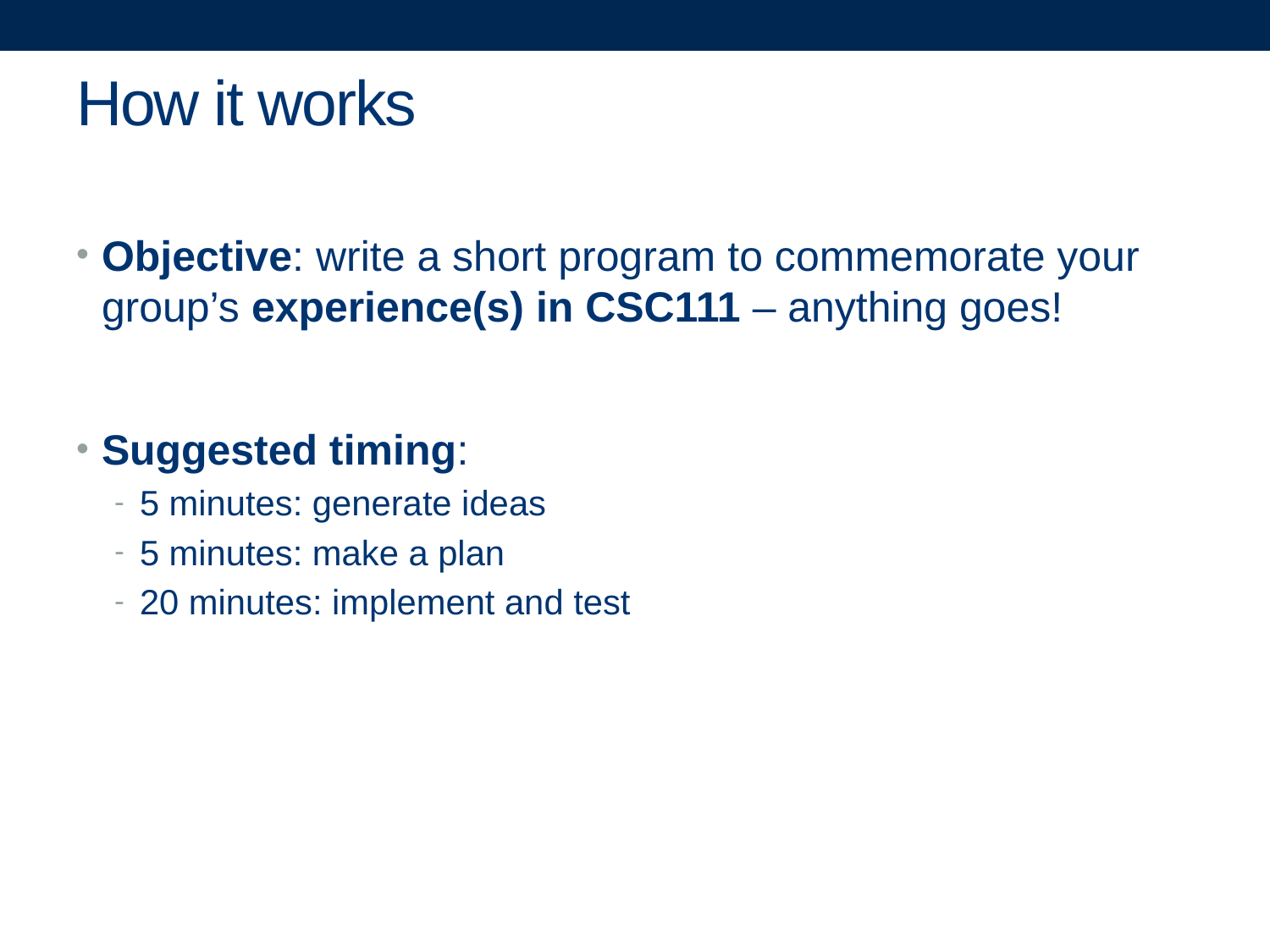

# How it works
Objective: write a short program to commemorate your group’s experience(s) in CSC111 – anything goes!

Suggested timing:
5 minutes: generate ideas
5 minutes: make a plan
20 minutes: implement and test